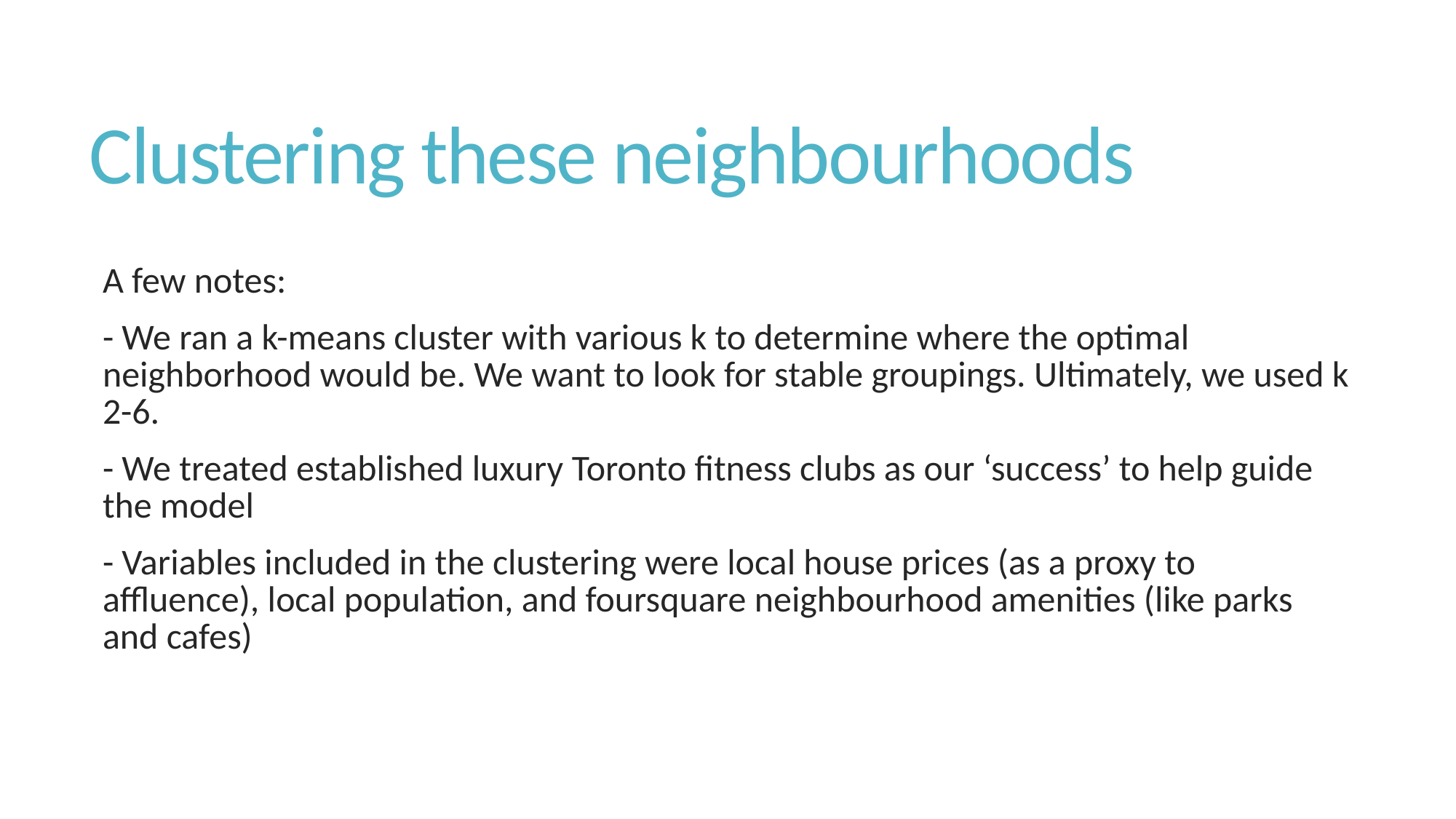

# Clustering these neighbourhoods
A few notes:
- We ran a k-means cluster with various k to determine where the optimal neighborhood would be. We want to look for stable groupings. Ultimately, we used k 2-6.
- We treated established luxury Toronto fitness clubs as our ‘success’ to help guide the model
- Variables included in the clustering were local house prices (as a proxy to affluence), local population, and foursquare neighbourhood amenities (like parks and cafes)